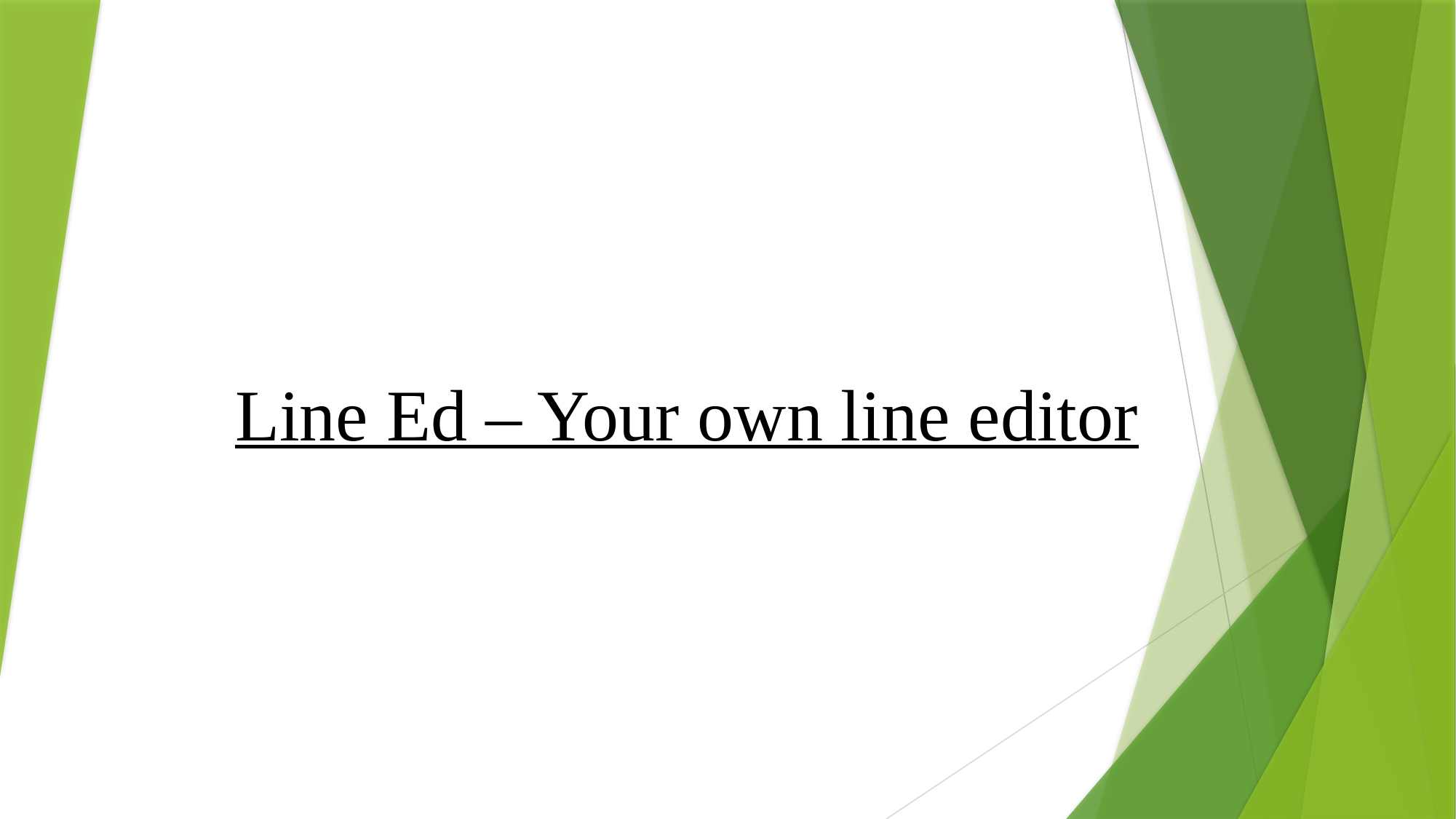

# Line Ed – Your own line editor